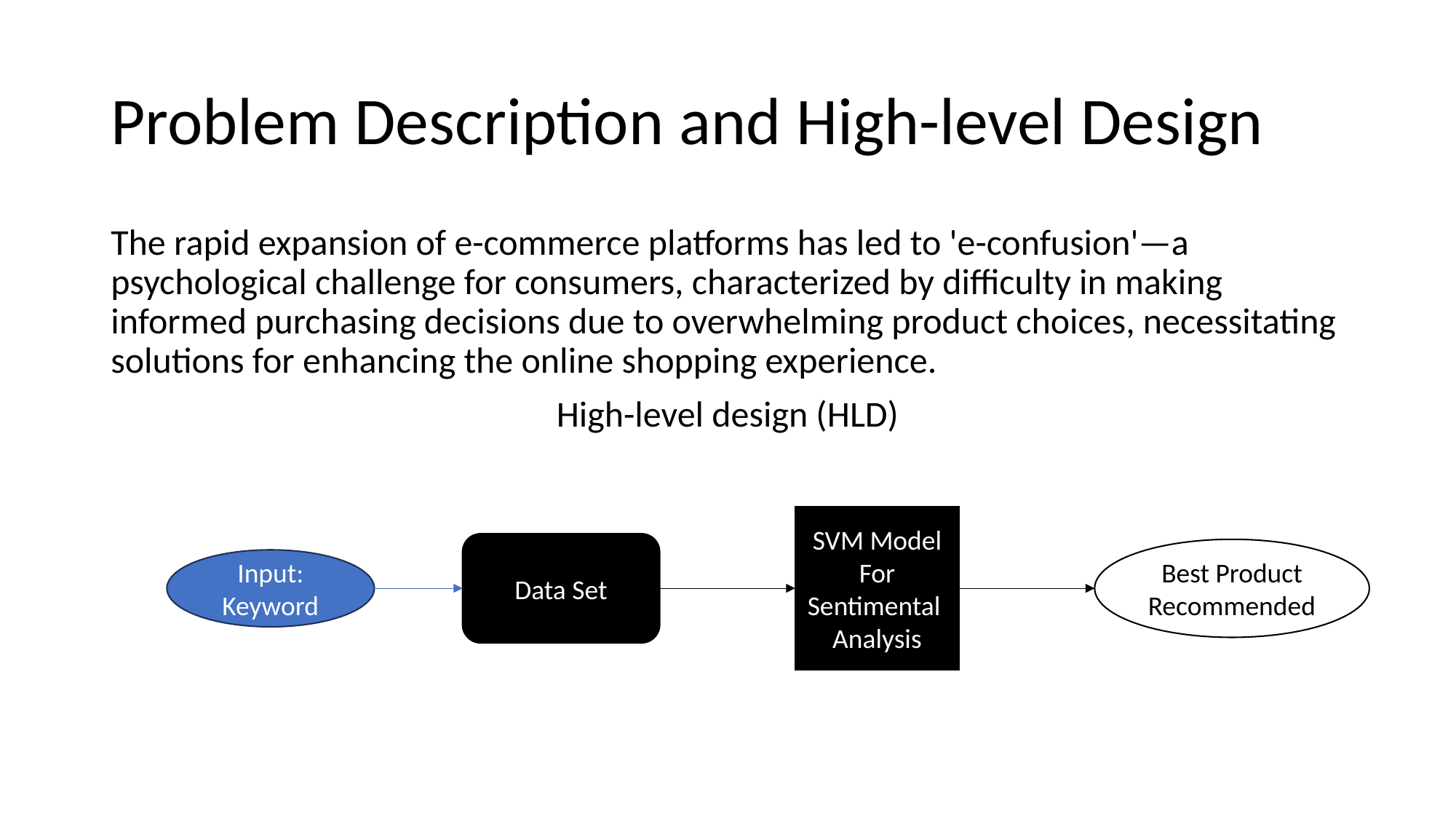

# Problem Description and High-level Design
The rapid expansion of e-commerce platforms has led to 'e-confusion'—a psychological challenge for consumers, characterized by difficulty in making informed purchasing decisions due to overwhelming product choices, necessitating solutions for enhancing the online shopping experience.
High-level design (HLD)

SVM Model
For Sentimental
Analysis
Data Set
Best Product Recommended
Input: Keyword